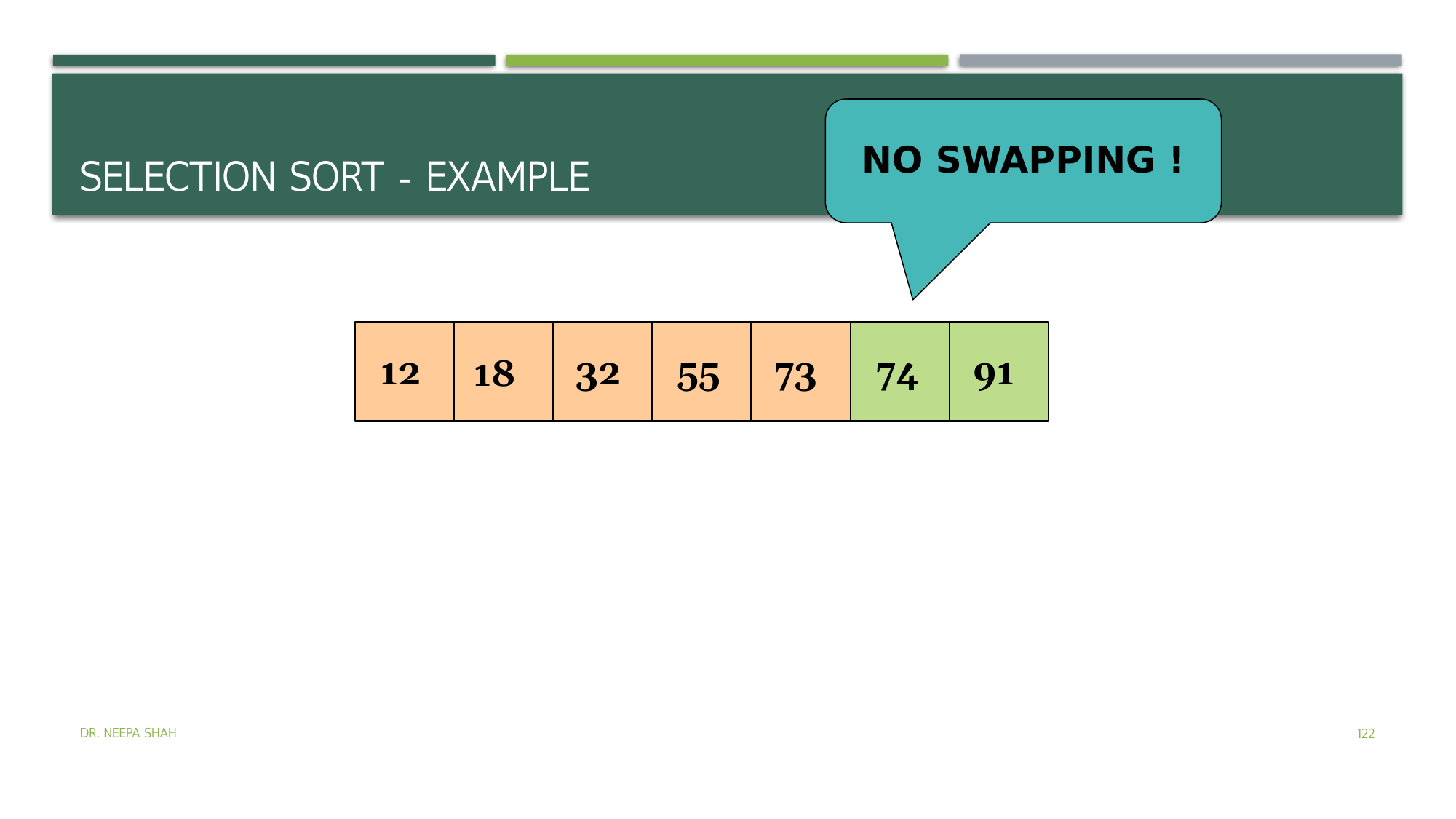

# Selection Sort - Example
NO SWAPPING !

12
32
55
73
74
91
18
Dr. Neepa Shah
122